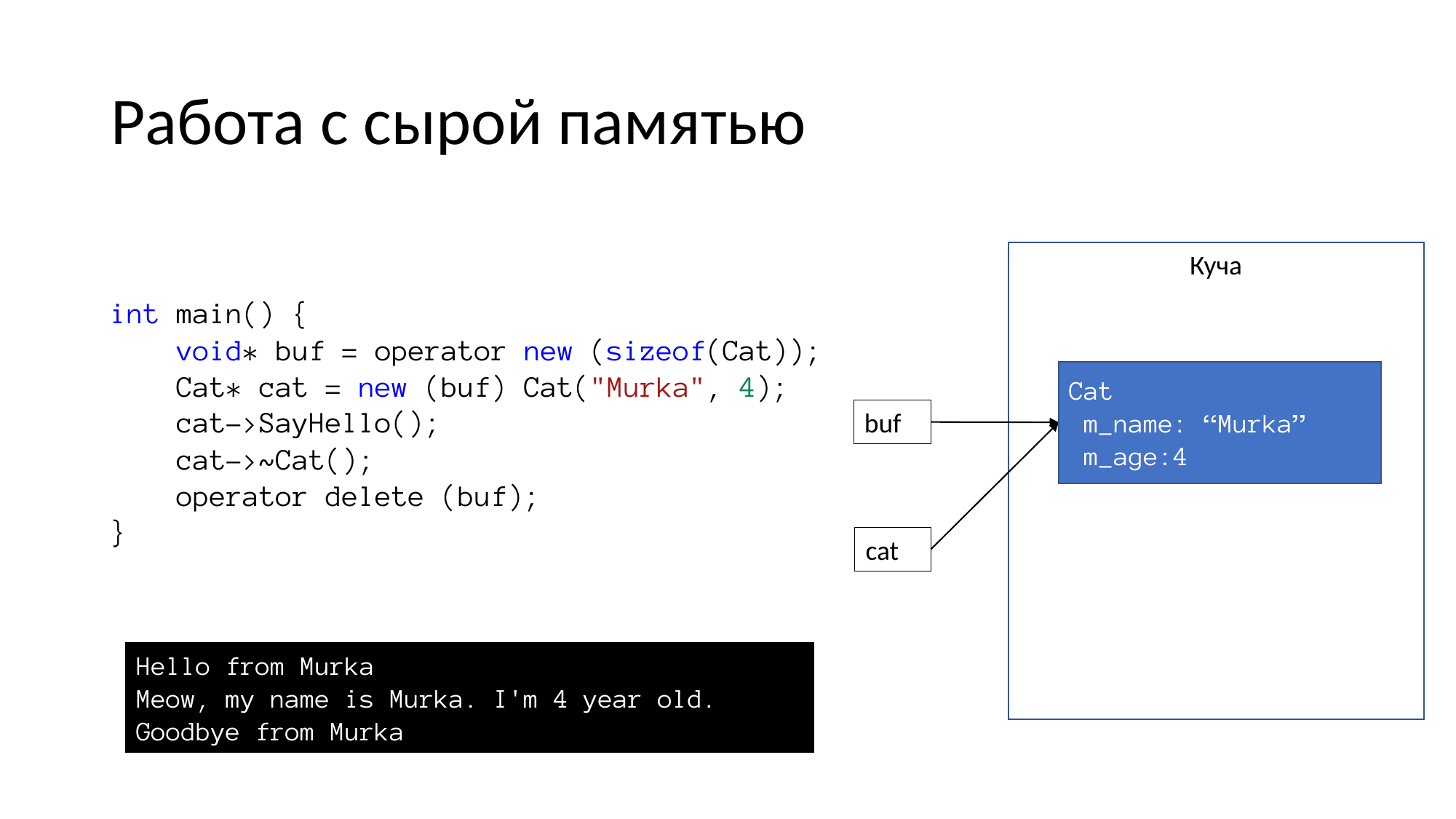

# Работа с сырой памятью
Куча
int main() {
    void* buf = operator new (sizeof(Cat));
    Cat* cat = new (buf) Cat("Murka", 4);
    cat->SayHello();
    cat->~Cat();
    operator delete (buf);
}
?????????????
Cat
 m_name: “Murka”
 m_age:4
buf
cat
Hello from Murka
Meow, my name is Murka. I'm 4 year old.
Goodbye from Murka